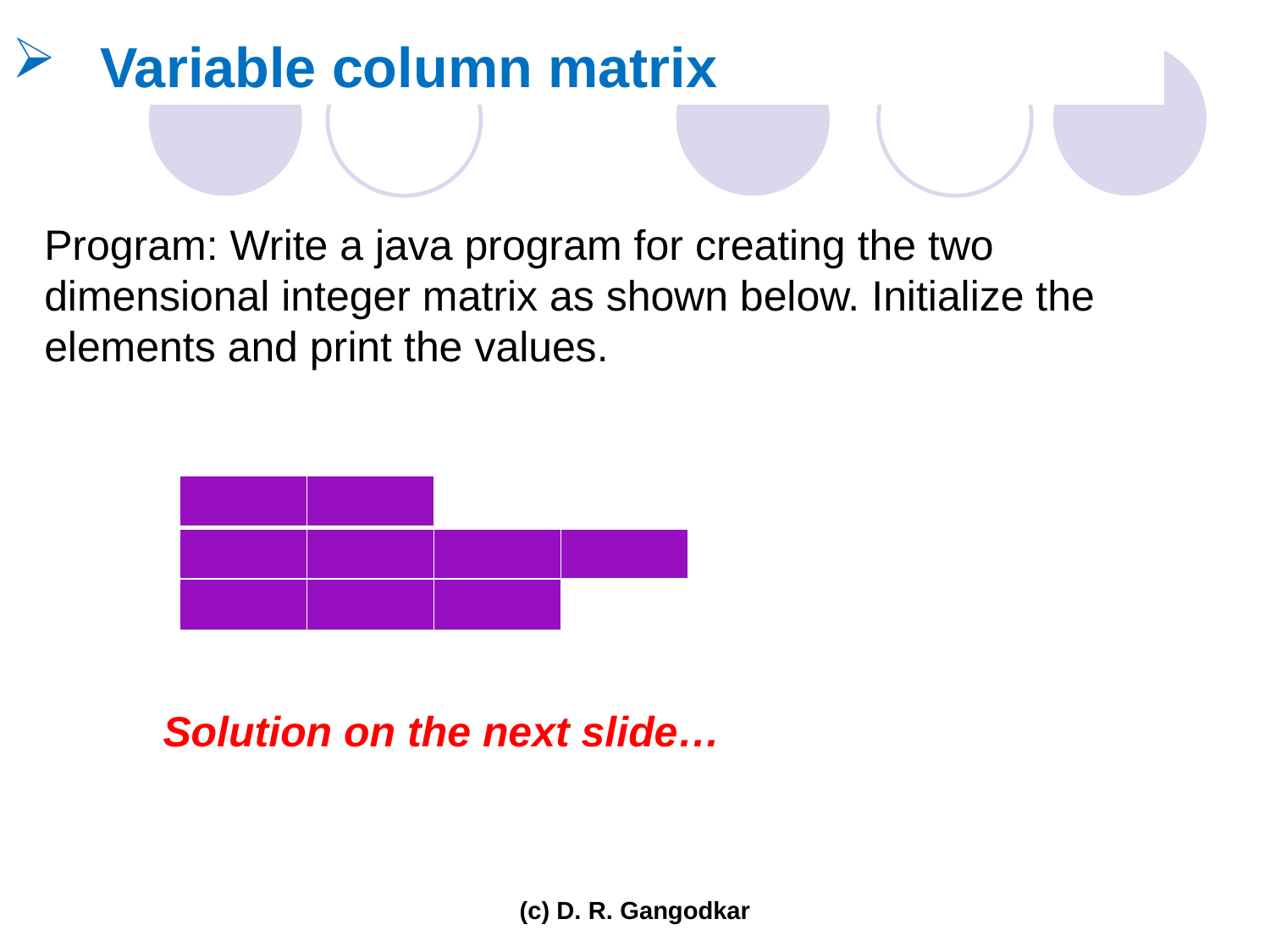

Variable column matrix
Program: Write a java program for creating the two dimensional integer matrix as shown below. Initialize the elements and print the values.
|  |  |  |  |
| --- | --- | --- | --- |
|  |  |  |  |
|  |  |  |  |
Solution on the next slide…
(c) D. R. Gangodkar